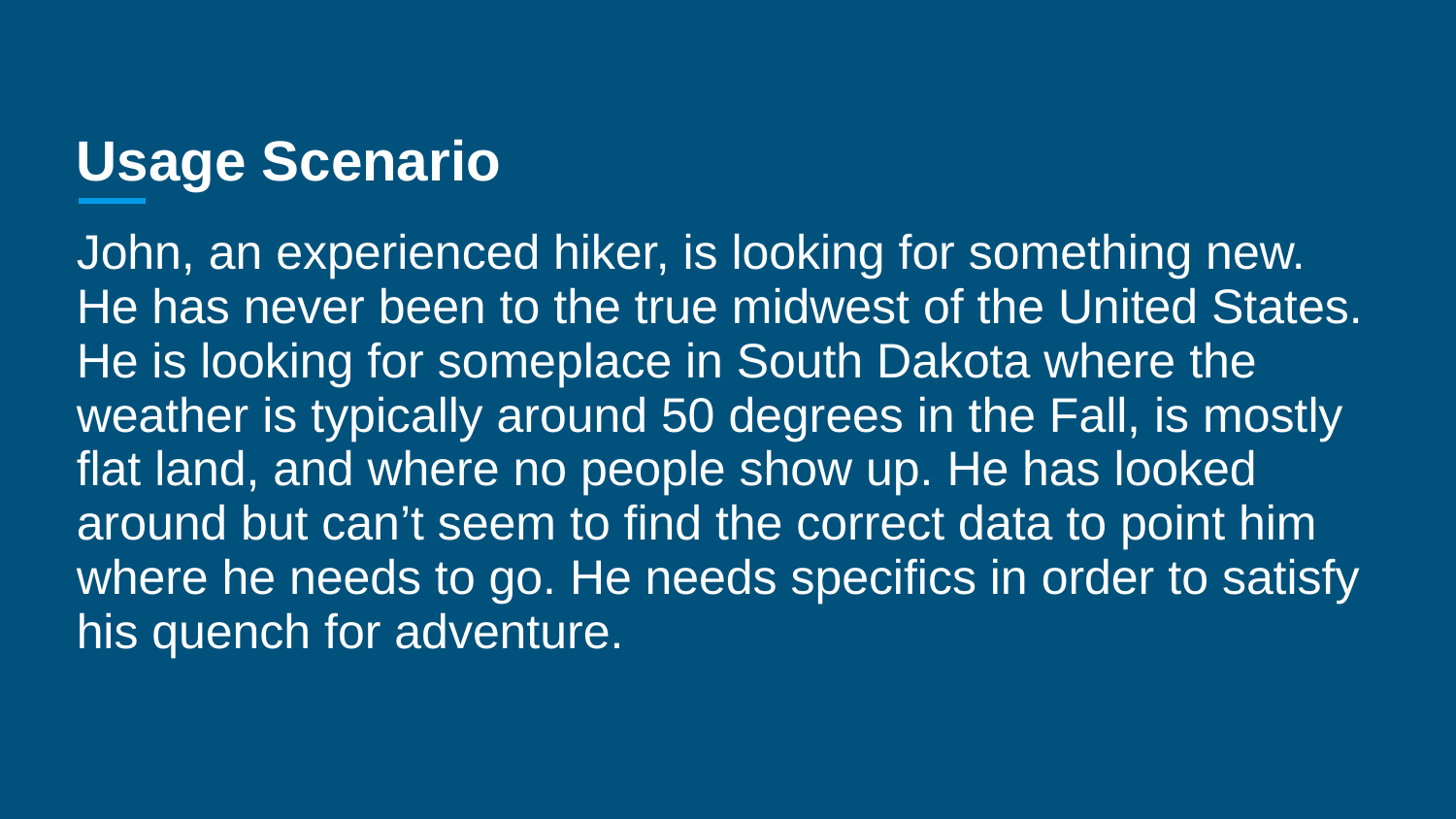

# Usage Scenario

John, an experienced hiker, is looking for something new. He has never been to the true midwest of the United States. He is looking for someplace in South Dakota where the weather is typically around 50 degrees in the Fall, is mostly flat land, and where no people show up. He has looked around but can’t seem to find the correct data to point him where he needs to go. He needs specifics in order to satisfy his quench for adventure.